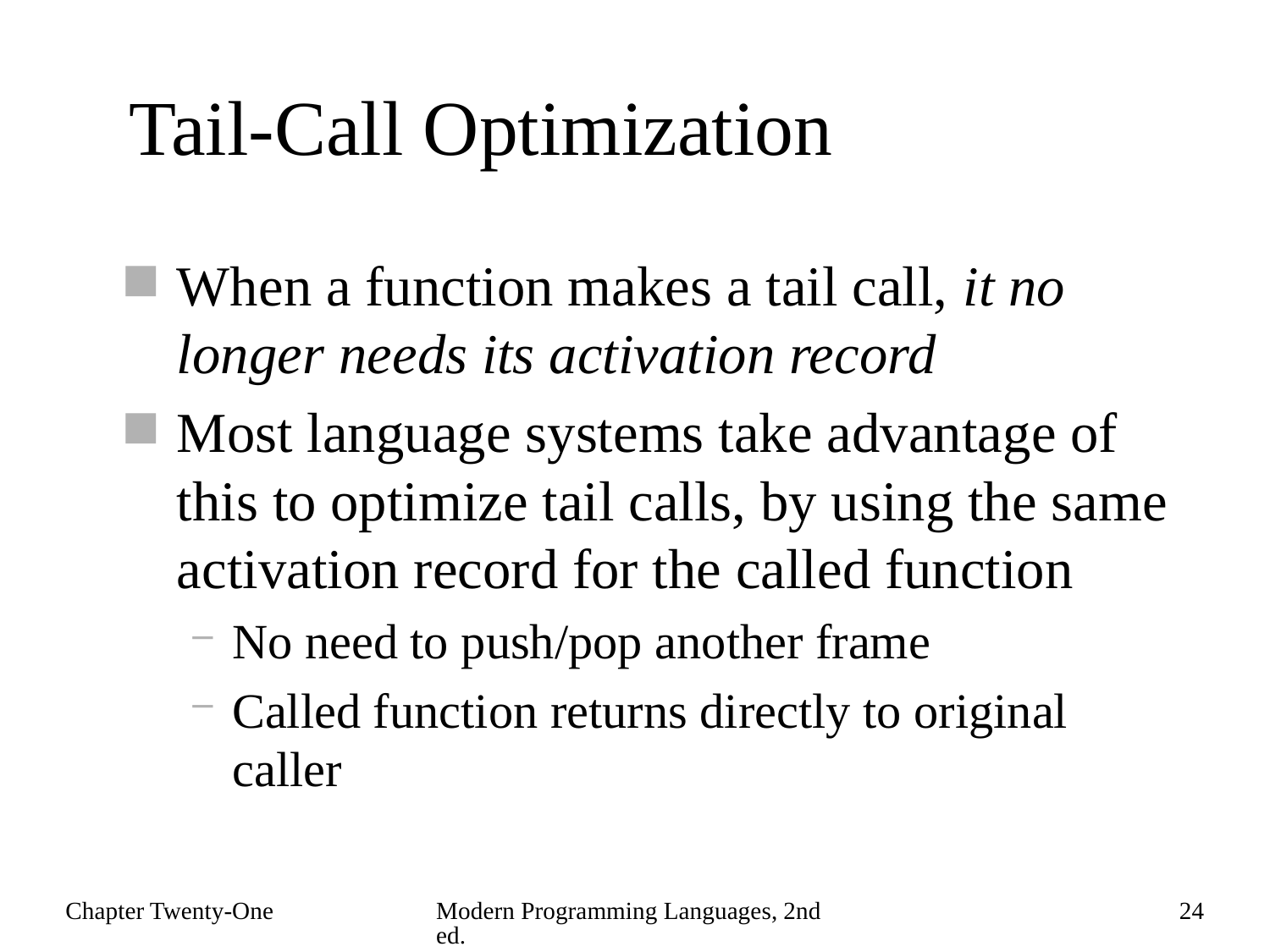

# Tail-Call Optimization
When a function makes a tail call, it no longer needs its activation record
Most language systems take advantage of this to optimize tail calls, by using the same activation record for the called function
No need to push/pop another frame
Called function returns directly to original caller
Chapter Twenty-One
Modern Programming Languages, 2nd ed.
24